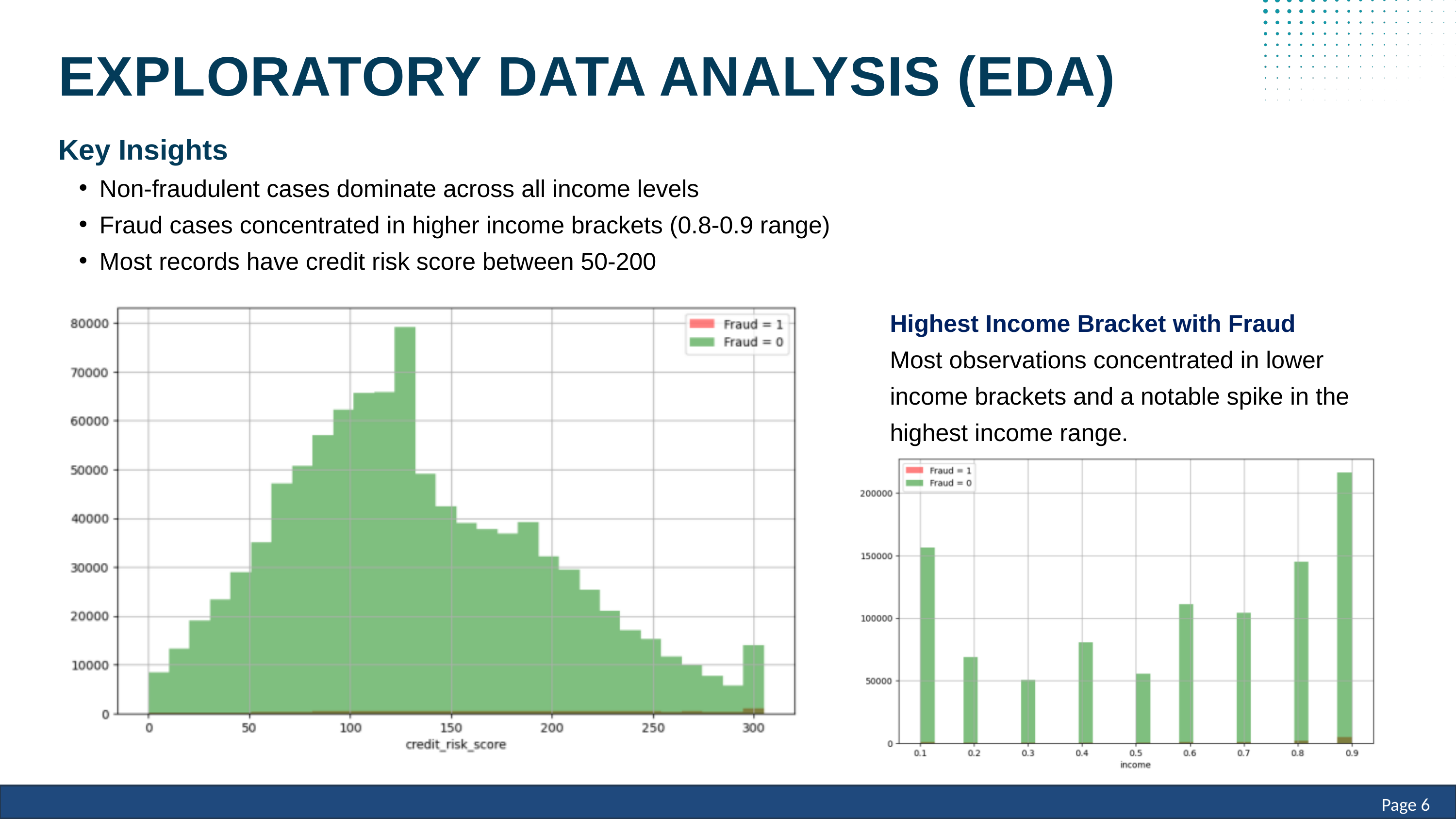

EXPLORATORY DATA ANALYSIS (EDA)
Key Insights
Non-fraudulent cases dominate across all income levels
Fraud cases concentrated in higher income brackets (0.8-0.9 range)
Most records have credit risk score between 50-200

Highest Income Bracket with Fraud
Most observations concentrated in lower income brackets and a notable spike in the highest income range.

Page 6